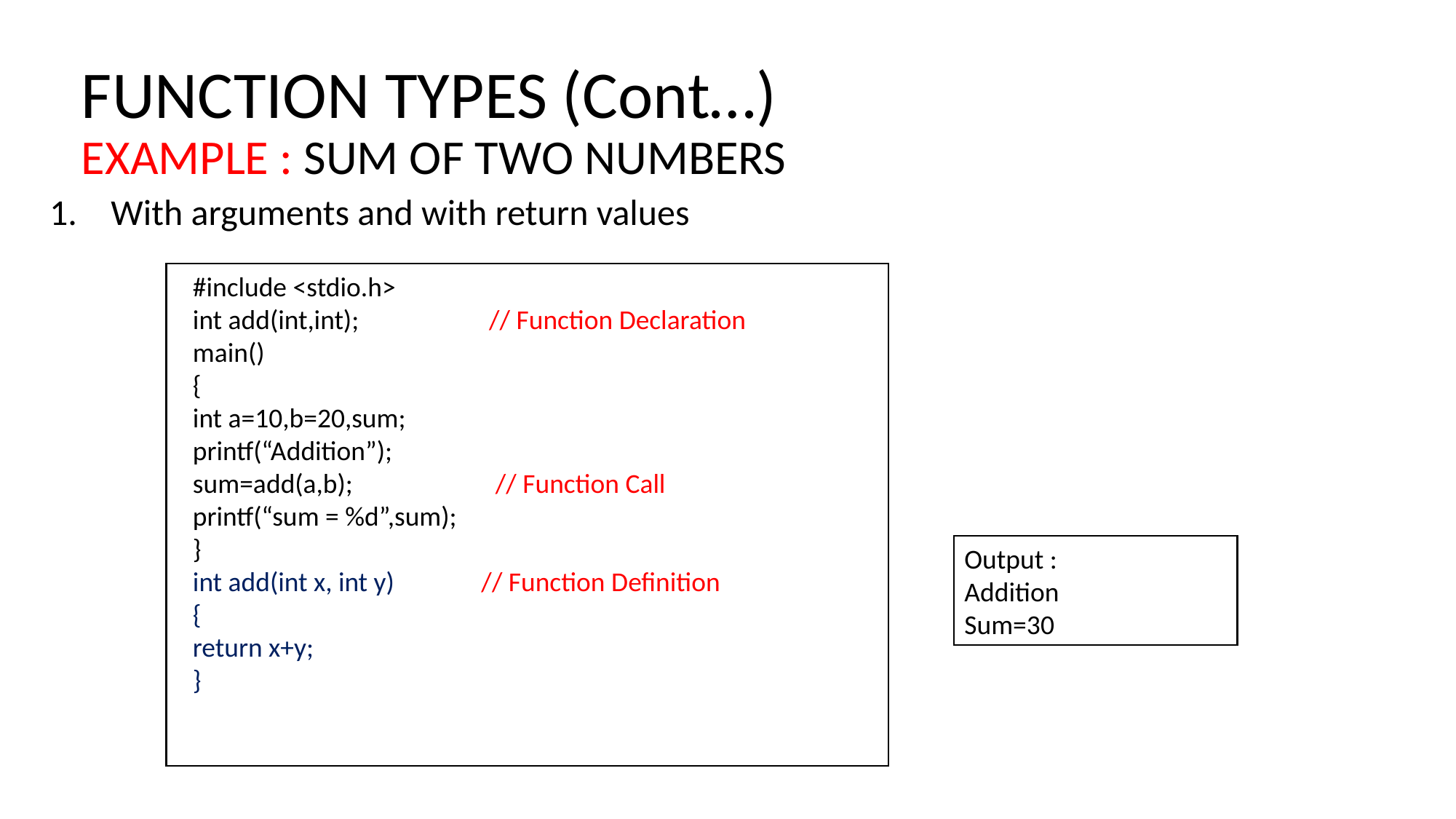

# FUNCTION TYPES (Cont…) EXAMPLE : SUM OF TWO NUMBERS
With arguments and with return values

#include <stdio.h>
int add(int,int);                     // Function Declaration
main()
{
int a=10,b=20,sum;
printf(“Addition”);
sum=add(a,b);                       // Function Call
printf(“sum = %d”,sum);
}
int add(int x, int y)              // Function Definition
{
return x+y;
}

Output :
Addition
Sum=30